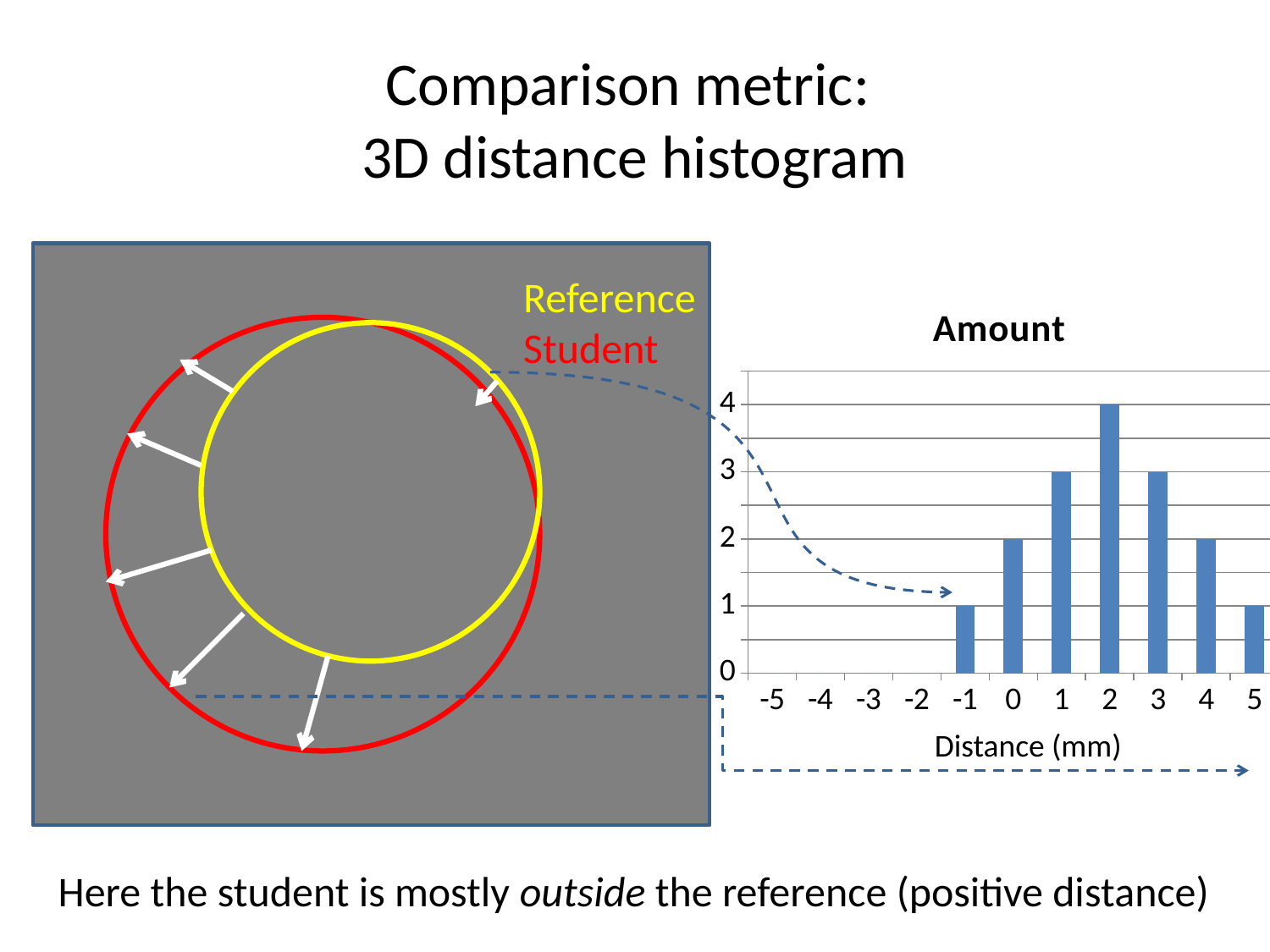

# Comparison metric: 3D distance histogram

Reference
Student

### Chart:

| Category | Amount |
|---|---|
| -5 | 0.0 |
| -4 | 0.0 |
| -3 | 0.0 |
| -2 | 0.0 |
| -1 | 1.0 |
| 0 | 2.0 |
| 1 | 3.0 |
| 2 | 4.0 |
| 3 | 3.0 |
| 4 | 2.0 |
| 5 | 1.0 |

Distance (mm)
Here the student is mostly outside the reference (positive distance)